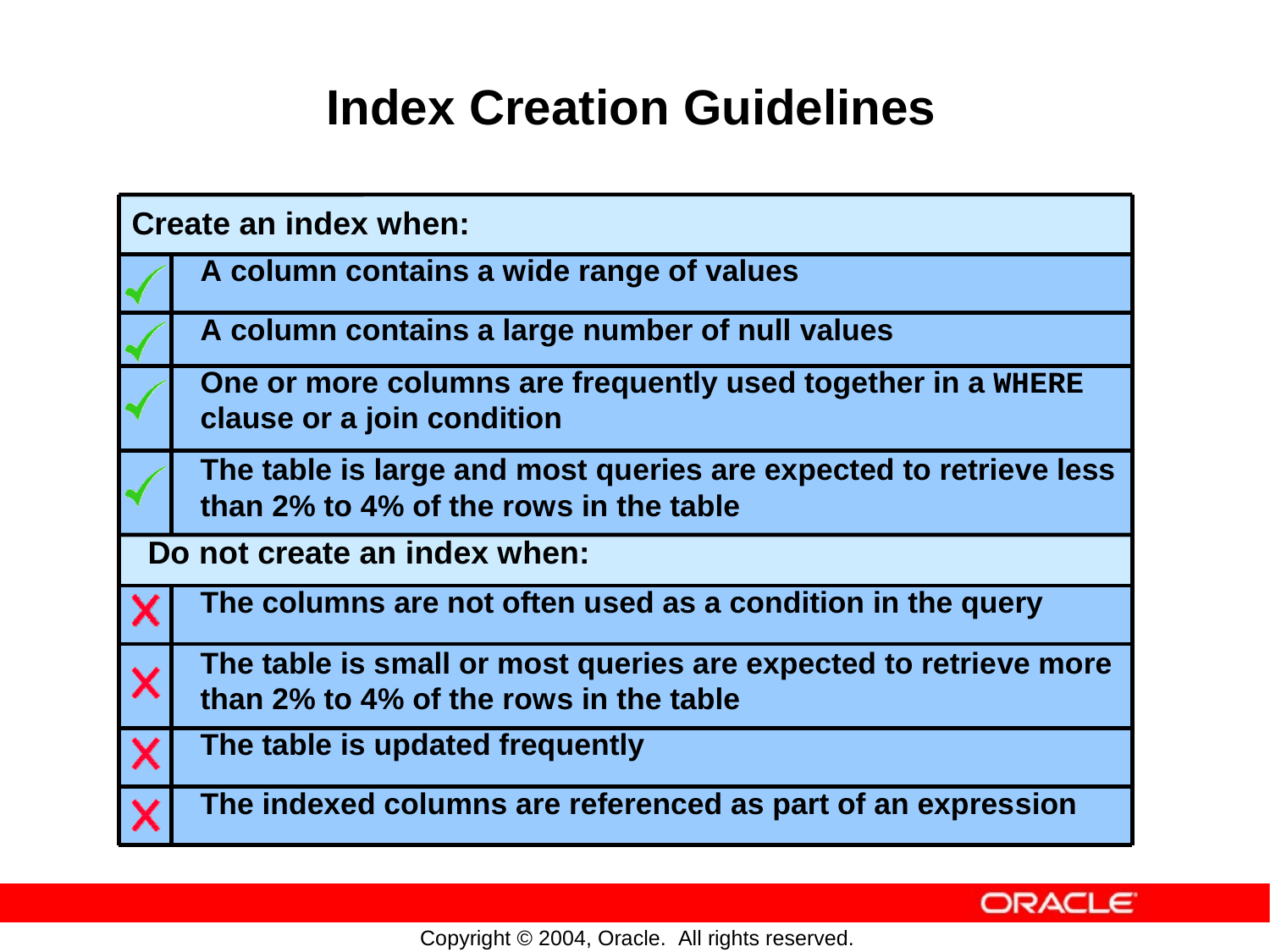

Index
Creation
Guidelines

Create an index when:

A column contains a wide range of values

A column contains a large number of null values

One or more columns are frequently used together in a WHERE
clause or a join condition

The table is large and most queries are expected to retrieve less than 2% to 4% of the rows in the table

Do not create an index when:

The columns are not often used as a condition in the query

The table is small or most queries are expected to retrieve more than 2% to 4% of the rows in the table

The table is updated frequently

The indexed columns are referenced as part of an expression

Copyright © 2004, Oracle.  All rights reserved.